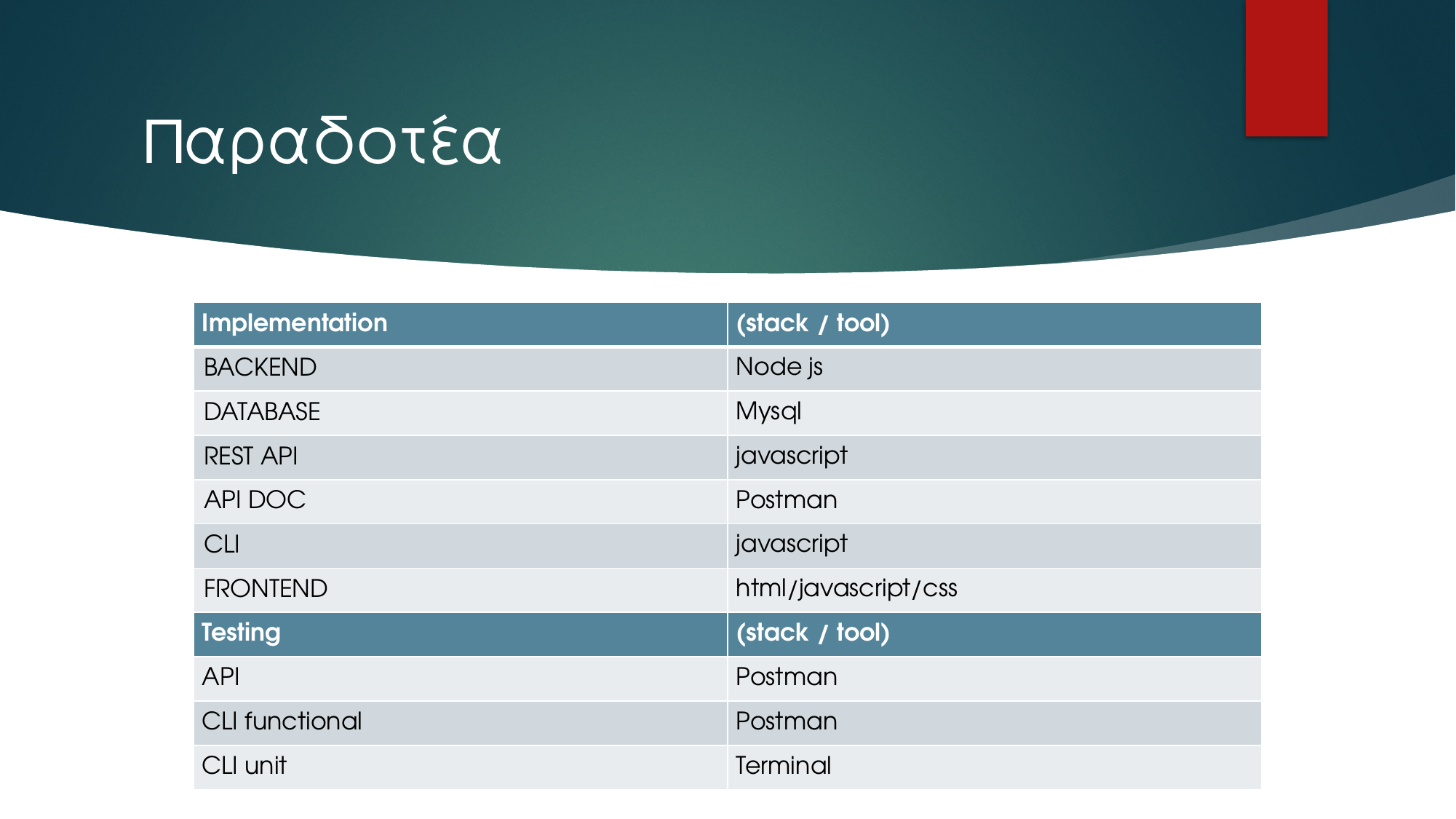

# Παραδοτέα

| Implementation | (stack / tool) |
| --- | --- |
| BACKEND | Node js |
| DATABASE | Mysql |
| REST API | javascript |
| API DOC | Postman |
| CLI | javascript |
| FRONTEND | html/javascript/css |
| Testing | (stack / tool) |
| API | Postman |
| CLI functional | Postman |
| CLI unit | Terminal |